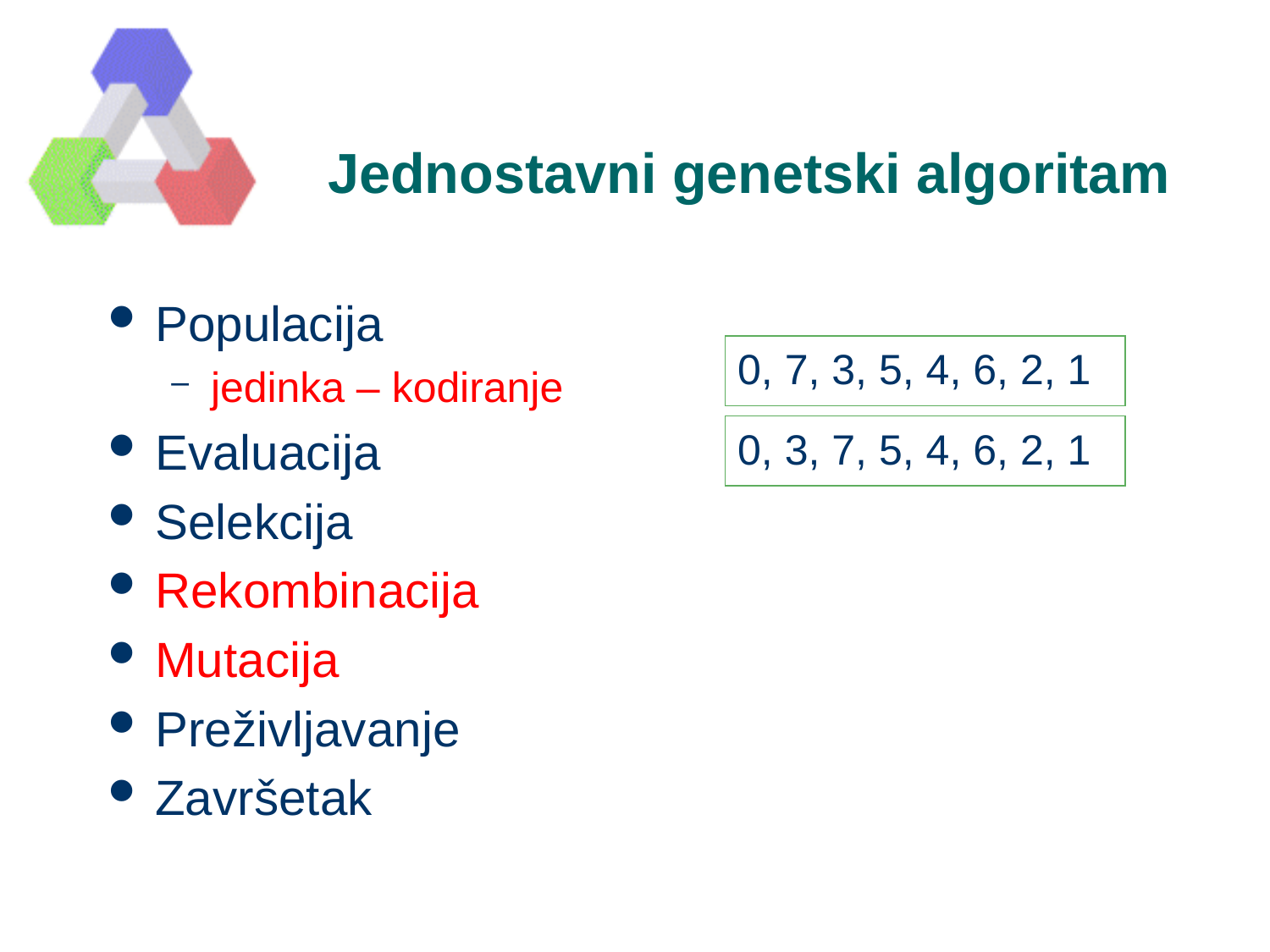

# Jednostavni genetski algoritam
Populacija
jedinka – kodiranje
Evaluacija
Selekcija
Rekombinacija
Mutacija
Preživljavanje
Završetak

0, 7, 3, 5, 4, 6, 2, 1
0, 3, 7, 5, 4, 6, 2, 1